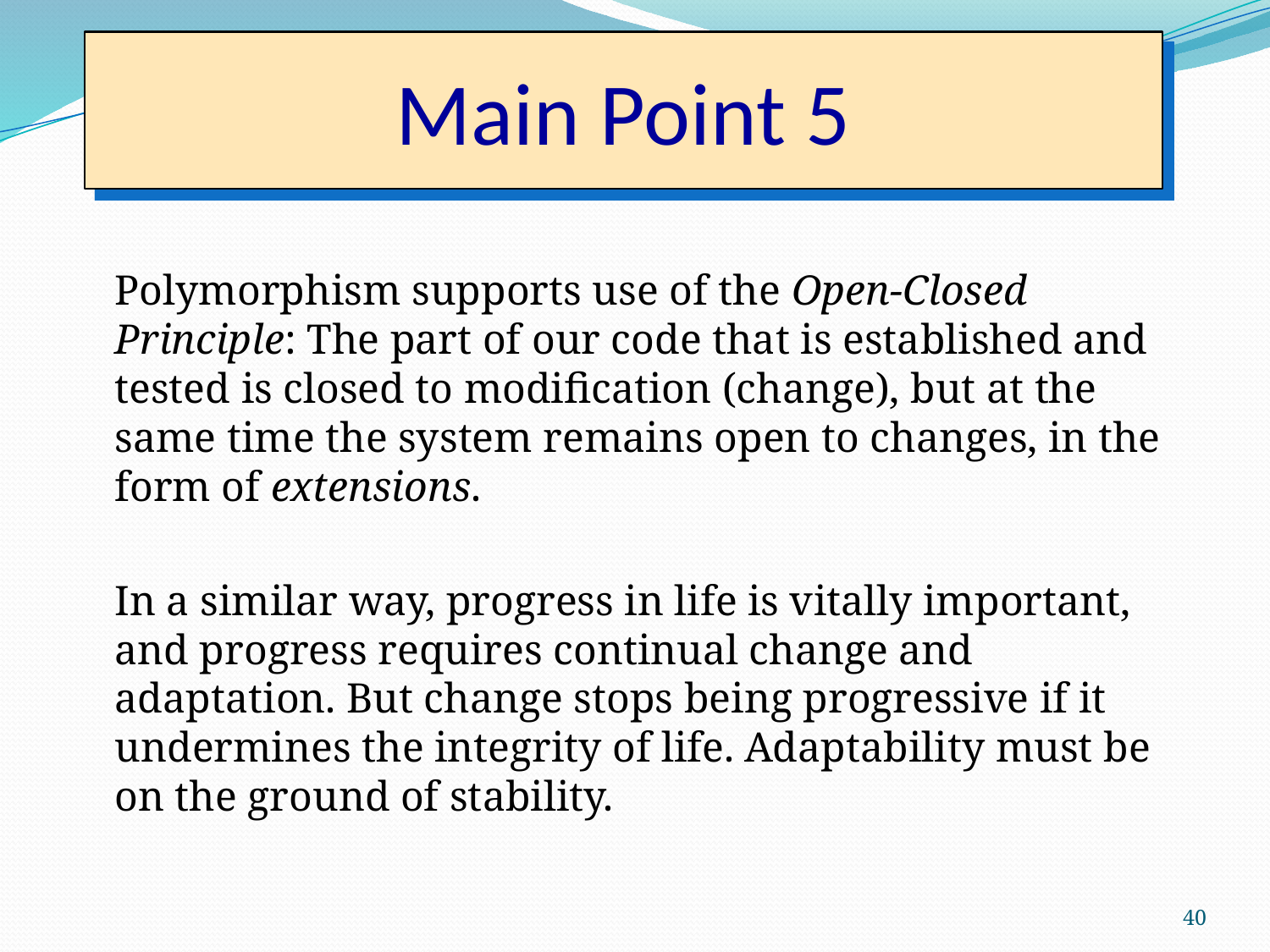

# Main Point 5
Polymorphism supports use of the Open-Closed Principle: The part of our code that is established and tested is closed to modification (change), but at the same time the system remains open to changes, in the form of extensions.

In a similar way, progress in life is vitally important, and progress requires continual change and adaptation. But change stops being progressive if it undermines the integrity of life. Adaptability must be on the ground of stability.
40